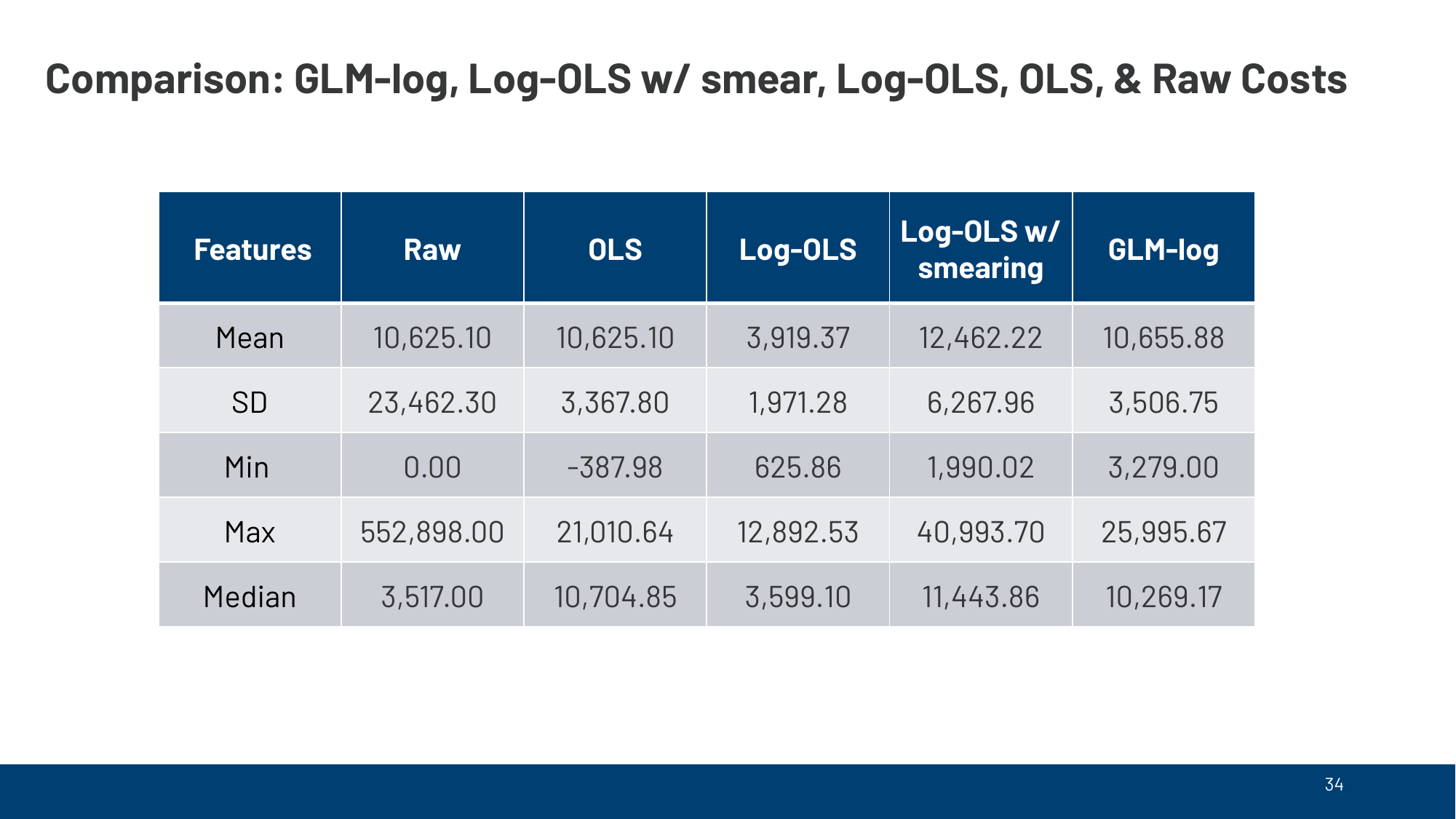

# Comparison: GLM-log, Log-OLS w/ smear, Log-OLS, OLS, & Raw Costs
| Features | Raw | OLS | Log-OLS | Log-OLS w/ smearing | GLM-log |
| --- | --- | --- | --- | --- | --- |
| Mean | 10,625.10 | 10,625.10 | 3,919.37 | 12,462.22 | 10,655.88 |
| SD | 23,462.30 | 3,367.80 | 1,971.28 | 6,267.96 | 3,506.75 |
| Min | 0.00 | -387.98 | 625.86 | 1,990.02 | 3,279.00 |
| Max | 552,898.00 | 21,010.64 | 12,892.53 | 40,993.70 | 25,995.67 |
| Median | 3,517.00 | 10,704.85 | 3,599.10 | 11,443.86 | 10,269.17 |
34